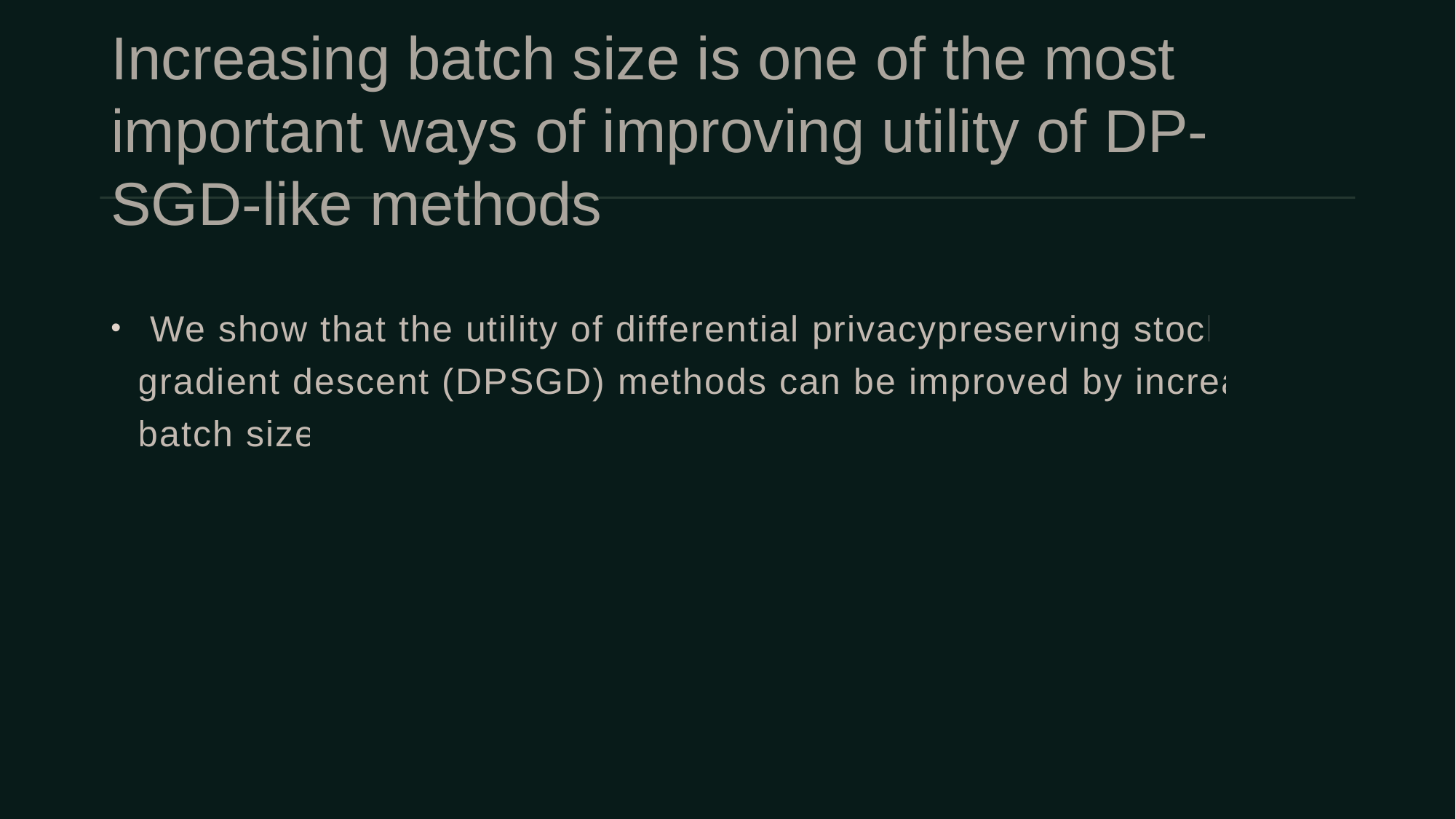

# Increasing batch size is one of the most important ways of improving utility of DP-SGD-like methods
 We show that the utility of differential privacypreserving stochastic gradient descent (DPSGD) methods can be improved by increasing batch size.